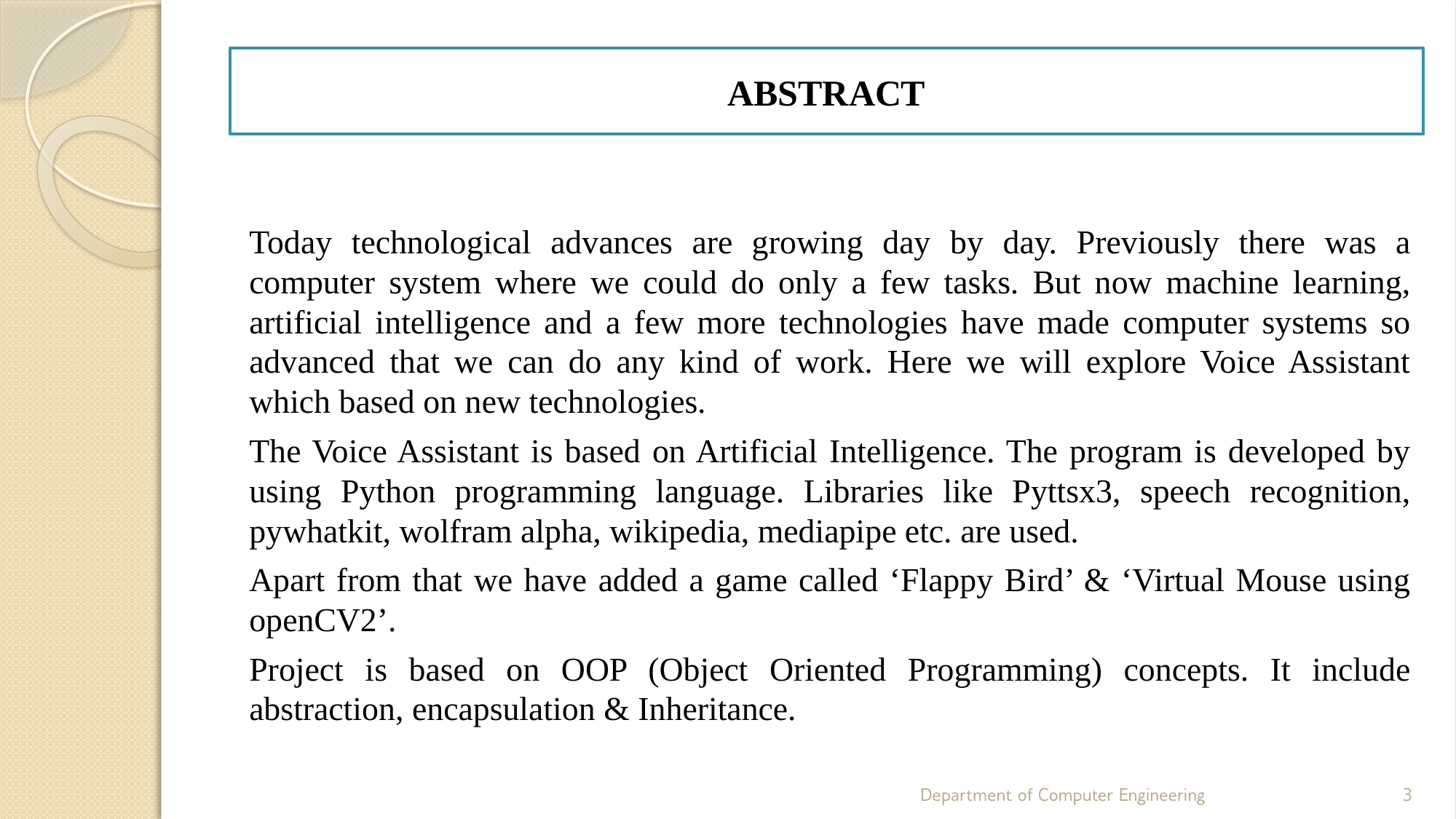

ABSTRACT

Today technological advances are growing day by day. Previously there was a computer system where we could do only a few tasks. But now machine learning, artificial intelligence and a few more technologies have made computer systems so advanced that we can do any kind of work. Here we will explore Voice Assistant which based on new technologies.
The Voice Assistant is based on Artificial Intelligence. The program is developed by using Python programming language. Libraries like Pyttsx3, speech recognition, pywhatkit, wolfram alpha, wikipedia, mediapipe etc. are used.
Apart from that we have added a game called ‘Flappy Bird’ & ‘Virtual Mouse using openCV2’.
Project is based on OOP (Object Oriented Programming) concepts. It include abstraction, encapsulation & Inheritance.
Department of Computer Engineering
3